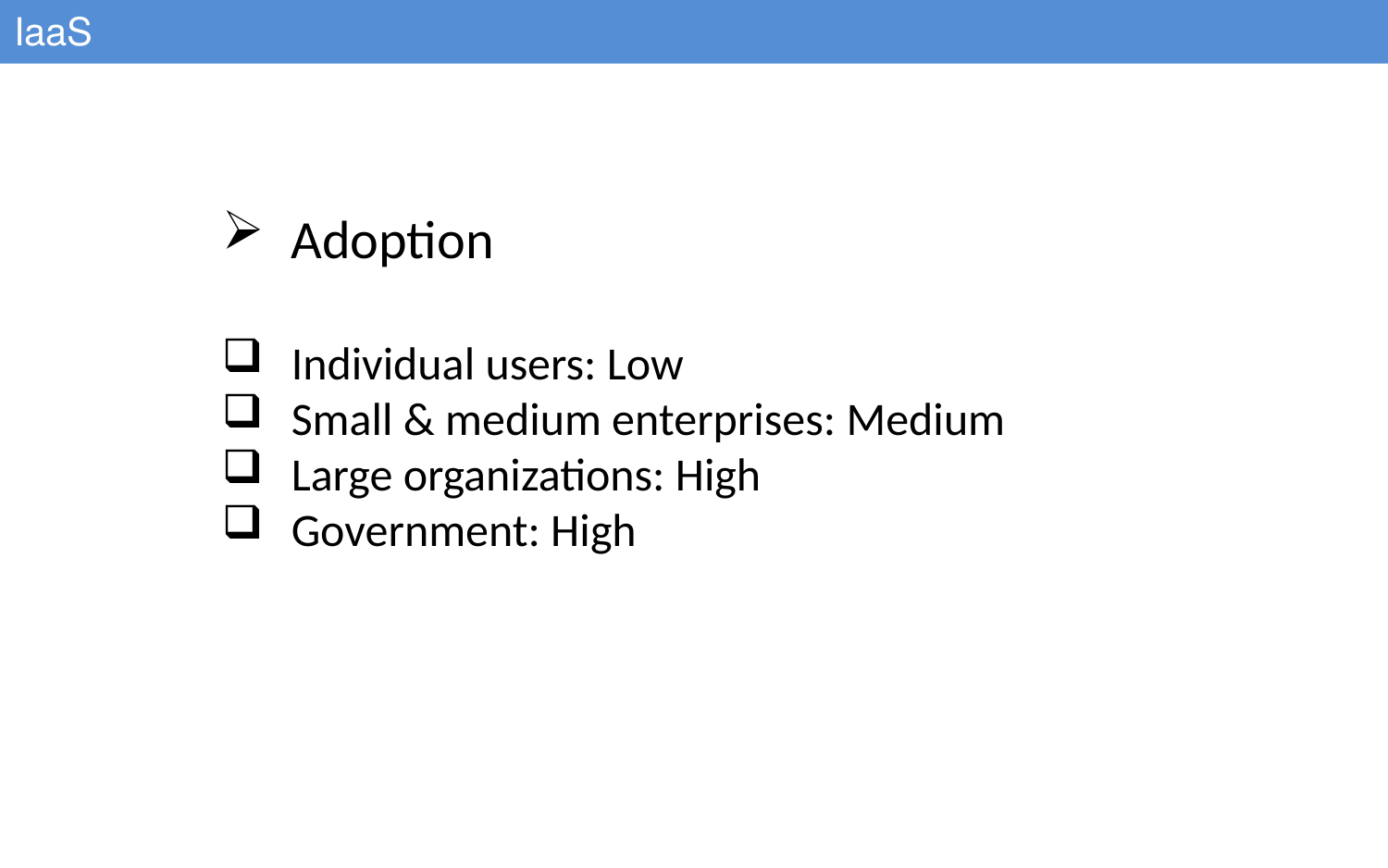

IaaS
Adoption

Individual users: Low
Small & medium enterprises: Medium
Large organizations: High
Government: High